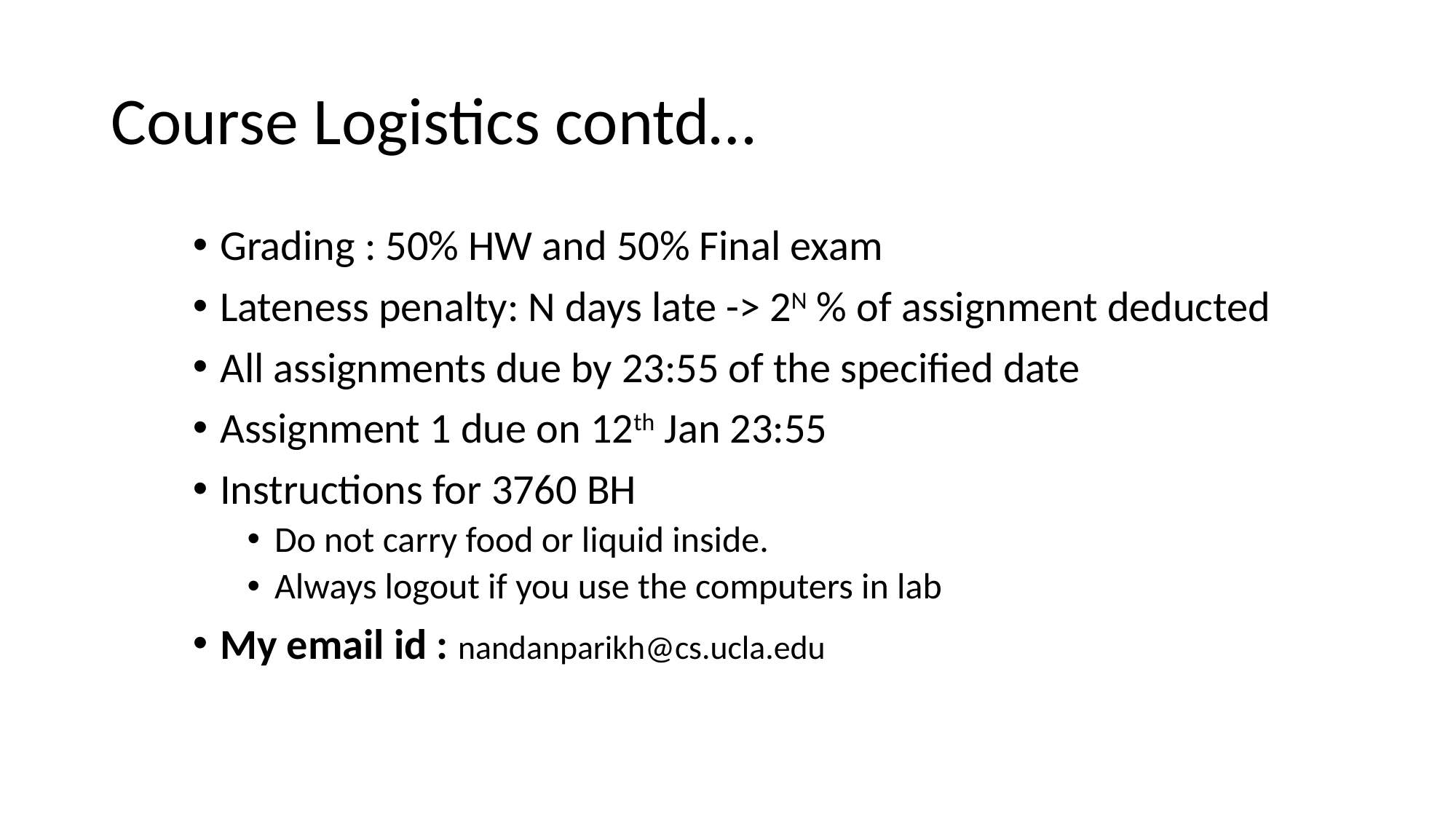

# Course Logistics contd…
Grading : 50% HW and 50% Final exam
Lateness penalty: N days late -> 2N % of assignment deducted
All assignments due by 23:55 of the specified date
Assignment 1 due on 12th Jan 23:55
Instructions for 3760 BH
Do not carry food or liquid inside.
Always logout if you use the computers in lab
My email id : nandanparikh@cs.ucla.edu